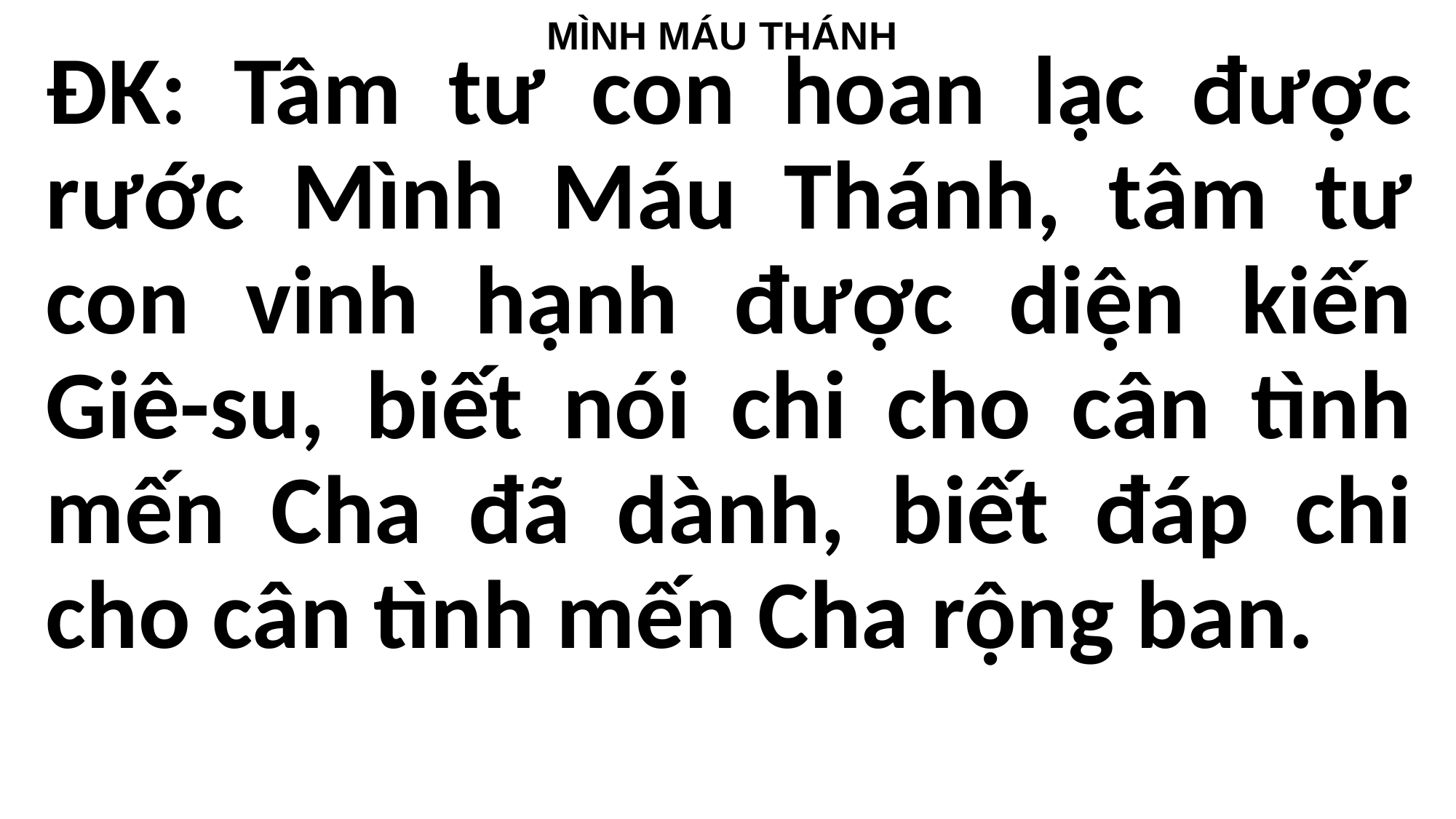

# MÌNH MÁU THÁNH
ĐK: Tâm tư con hoan lạc được rước Mình Máu Thánh, tâm tư con vinh hạnh được diện kiến Giê-su, biết nói chi cho cân tình mến Cha đã dành, biết đáp chi cho cân tình mến Cha rộng ban.